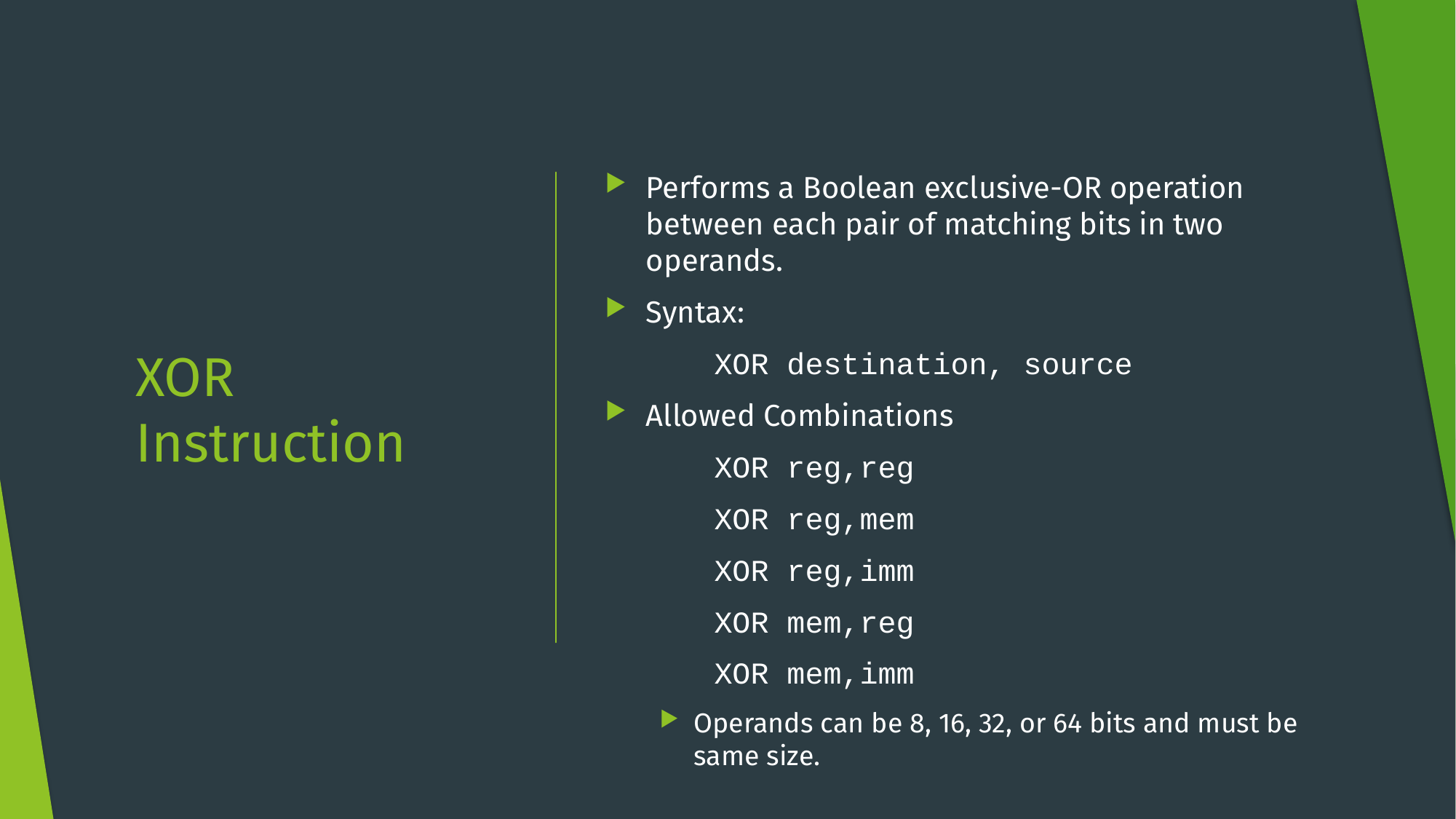

Performs a Boolean exclusive-OR operation between each pair of matching bits in two operands.
Syntax:
	XOR destination, source
Allowed Combinations
	XOR reg,reg
	XOR reg,mem
	XOR reg,imm
	XOR mem,reg
	XOR mem,imm
Operands can be 8, 16, 32, or 64 bits and must be same size.
# XOR Instruction